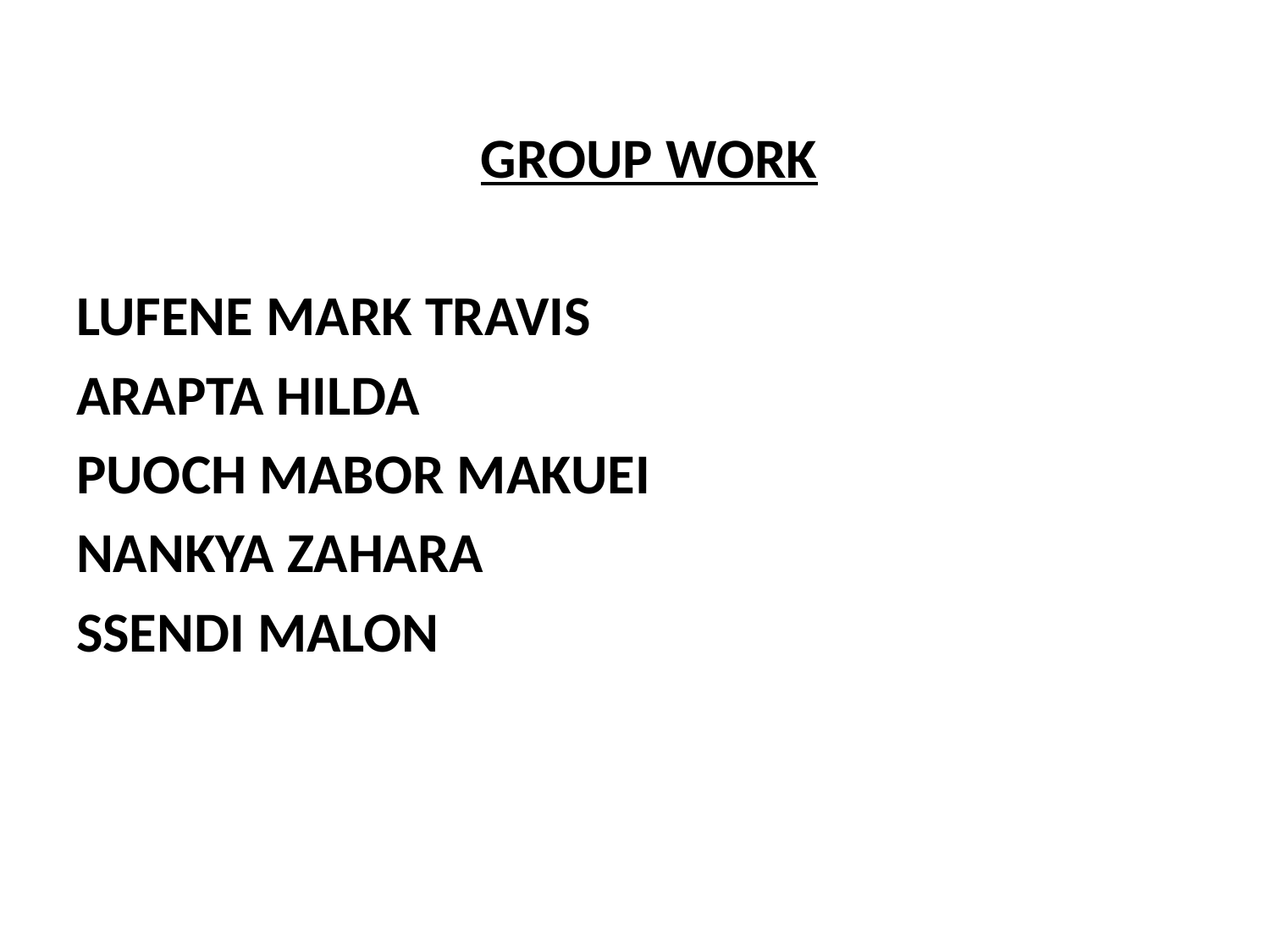

GROUP WORK

LUFENE MARK TRAVIS
ARAPTA HILDA
PUOCH MABOR MAKUEI
NANKYA ZAHARA
SSENDI MALON